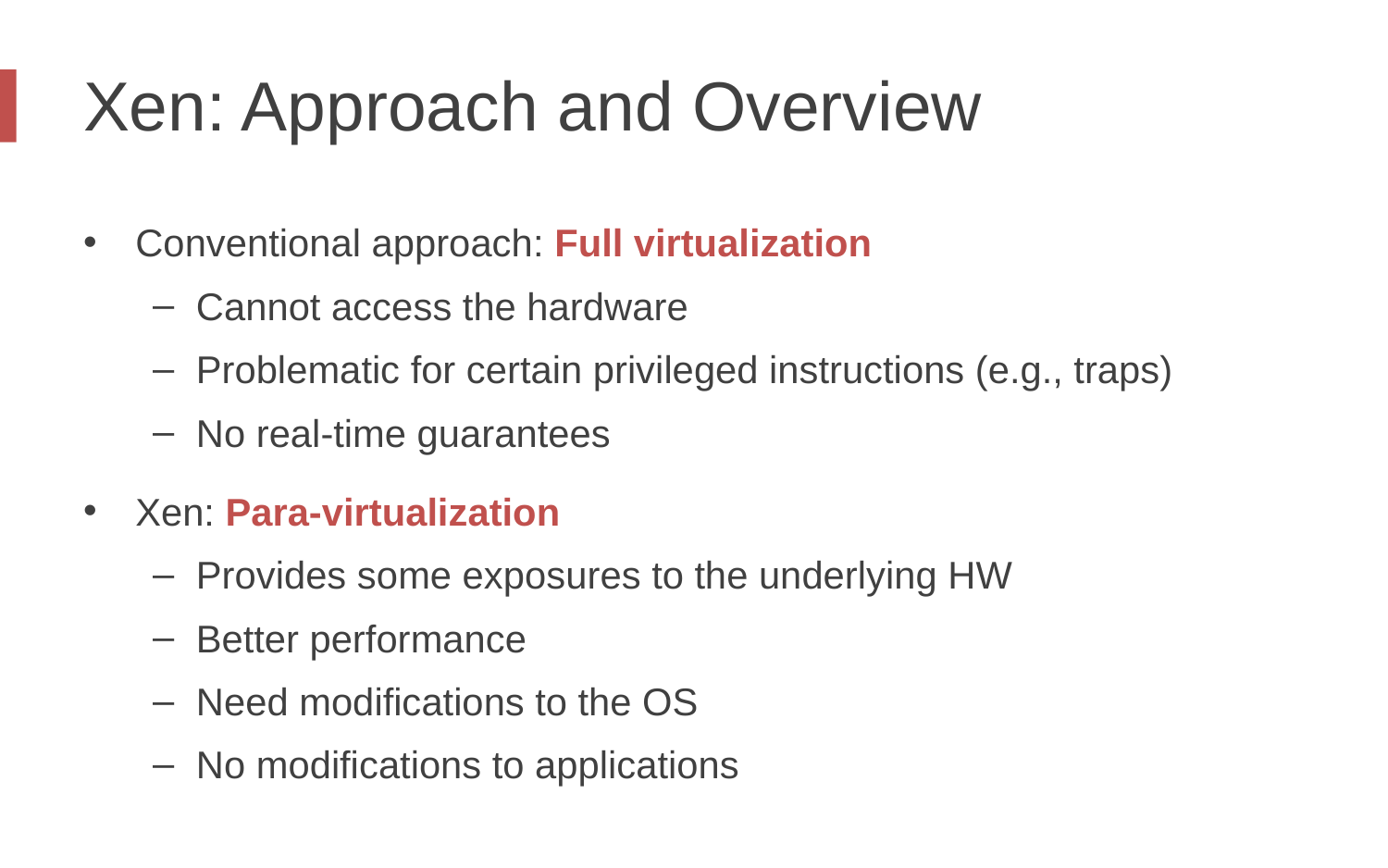

# Xen: Approach and Overview
Conventional approach: Full virtualization
Cannot access the hardware
Problematic for certain privileged instructions (e.g., traps)
No real-time guarantees
Xen: Para-virtualization
Provides some exposures to the underlying HW
Better performance
Need modifications to the OS
No modifications to applications